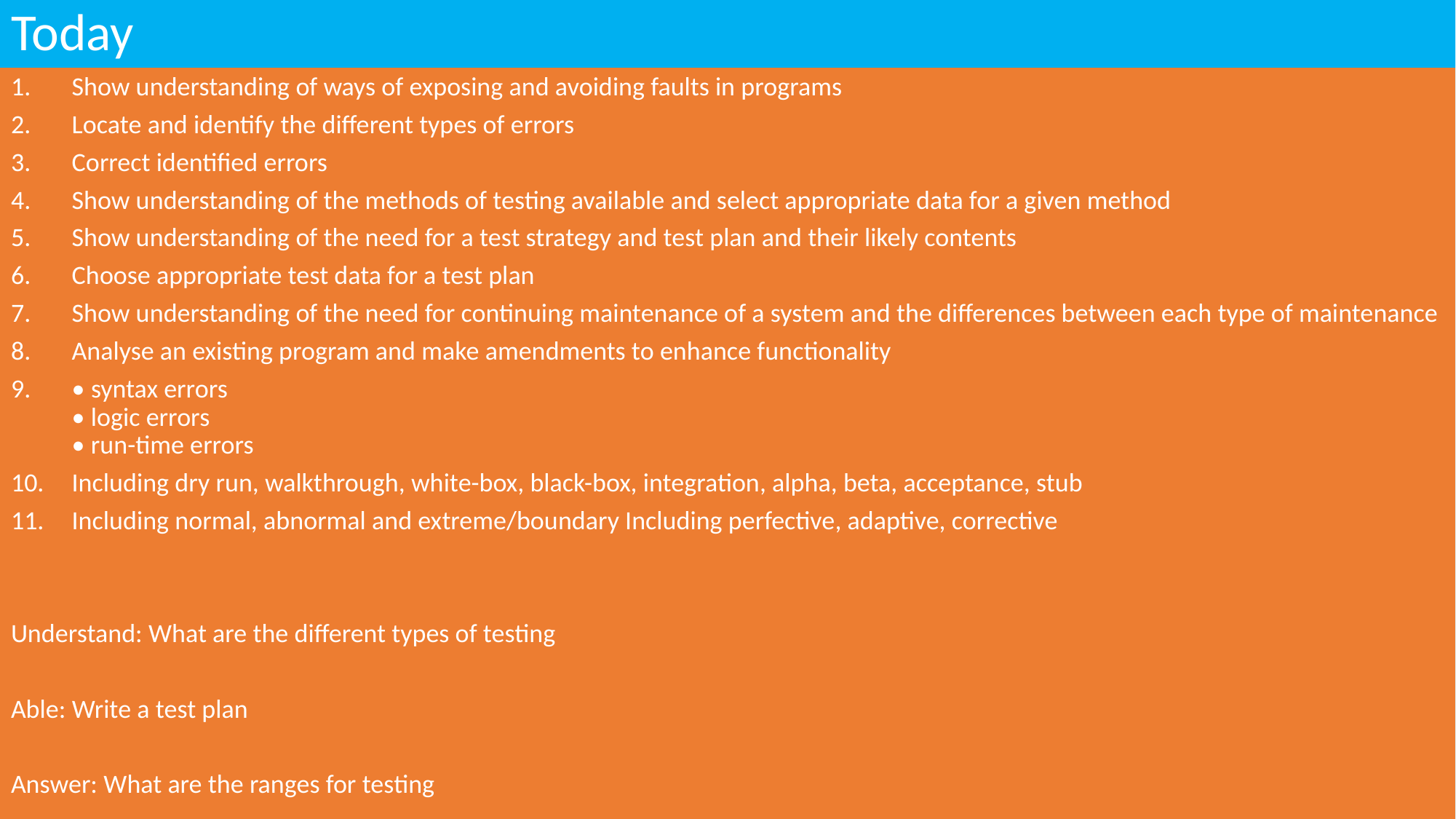

# Today
Show understanding of ways of exposing and avoiding faults in programs
Locate and identify the different types of errors
Correct identified errors
Show understanding of the methods of testing available and select appropriate data for a given method
Show understanding of the need for a test strategy and test plan and their likely contents
Choose appropriate test data for a test plan
Show understanding of the need for continuing maintenance of a system and the differences between each type of maintenance
Analyse an existing program and make amendments to enhance functionality
• syntax errors
• logic errors
• run-time errors
Including dry run, walkthrough, white-box, black-box, integration, alpha, beta, acceptance, stub
Including normal, abnormal and extreme/boundary Including perfective, adaptive, corrective

Understand: What are the different types of testing

Able: Write a test plan

Answer: What are the ranges for testing